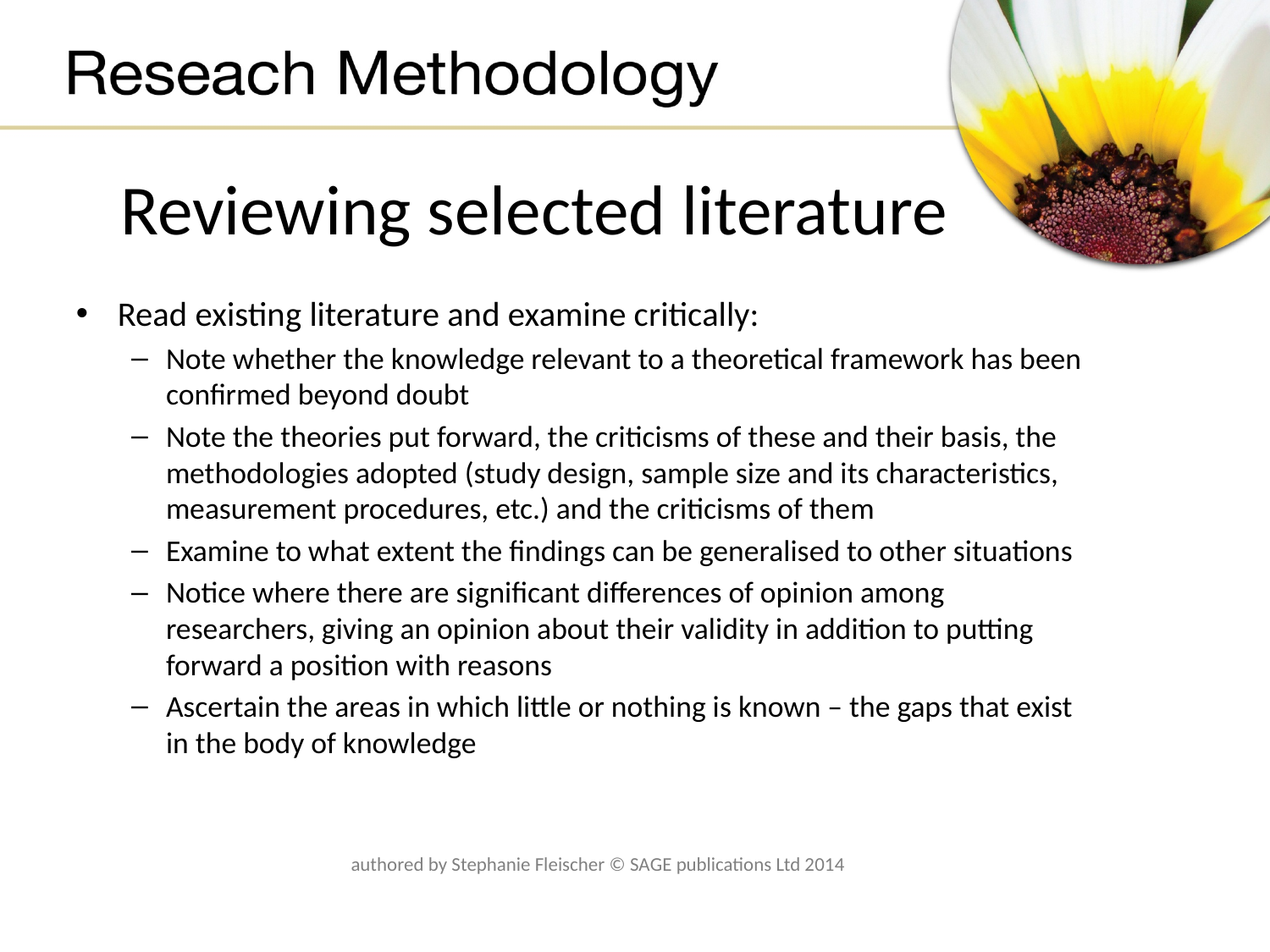

# Reviewing selected literature
Read existing literature and examine critically:
Note whether the knowledge relevant to a theoretical framework has been confirmed beyond doubt
Note the theories put forward, the criticisms of these and their basis, the methodologies adopted (study design, sample size and its characteristics, measurement procedures, etc.) and the criticisms of them
Examine to what extent the findings can be generalised to other situations
Notice where there are significant differences of opinion among researchers, giving an opinion about their validity in addition to putting forward a position with reasons
Ascertain the areas in which little or nothing is known – the gaps that exist in the body of knowledge

authored by Stephanie Fleischer © SAGE publications Ltd 2014